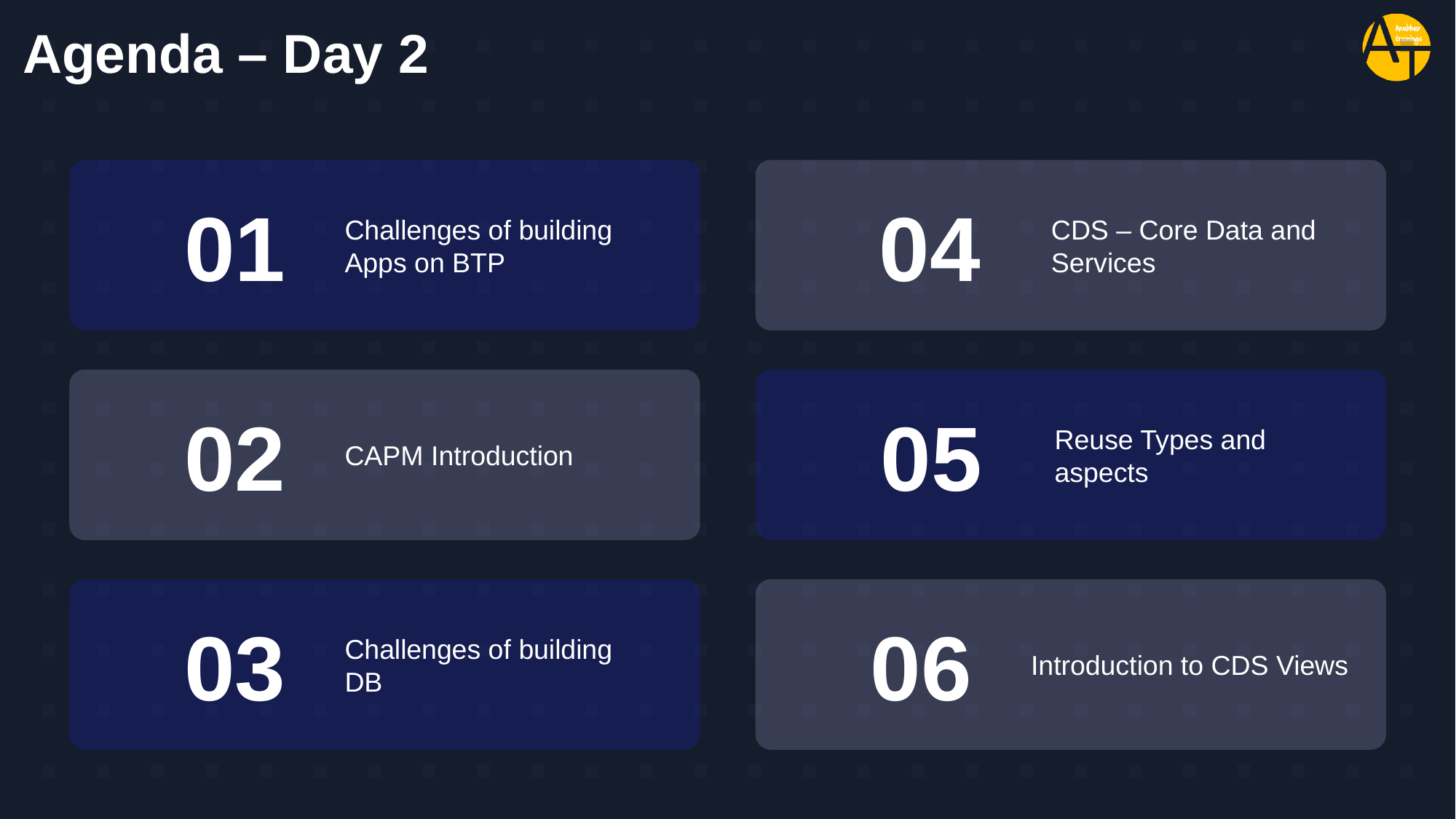

# Agenda – Day 2

01
Challenges of building Apps on BTP
04
CDS – Core Data and Services

02
CAPM Introduction
05
Reuse Types and aspects

03
Challenges of building DB
06
Introduction to CDS Views